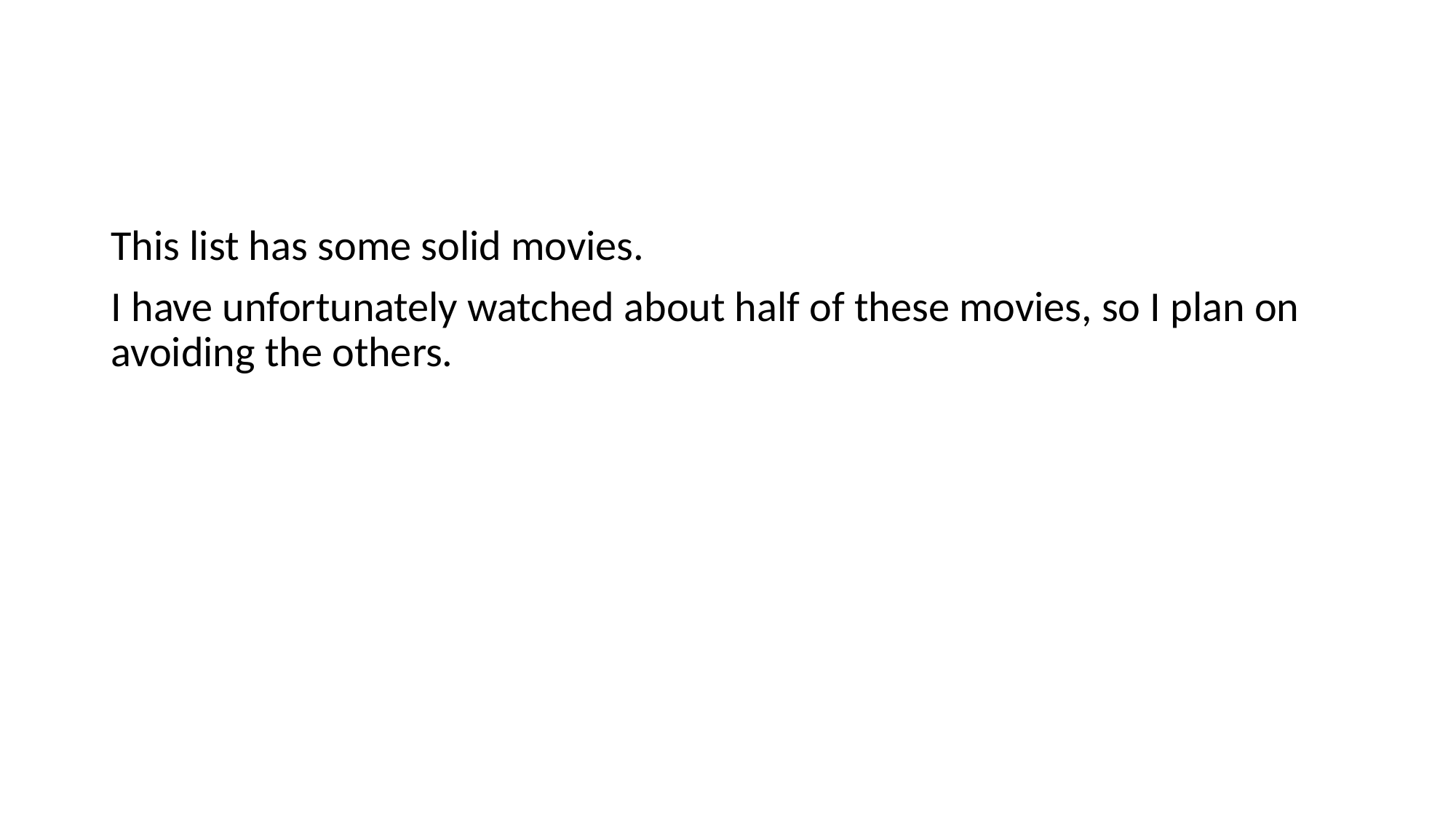

#
This list has some solid movies.
I have unfortunately watched about half of these movies, so I plan on avoiding the others.